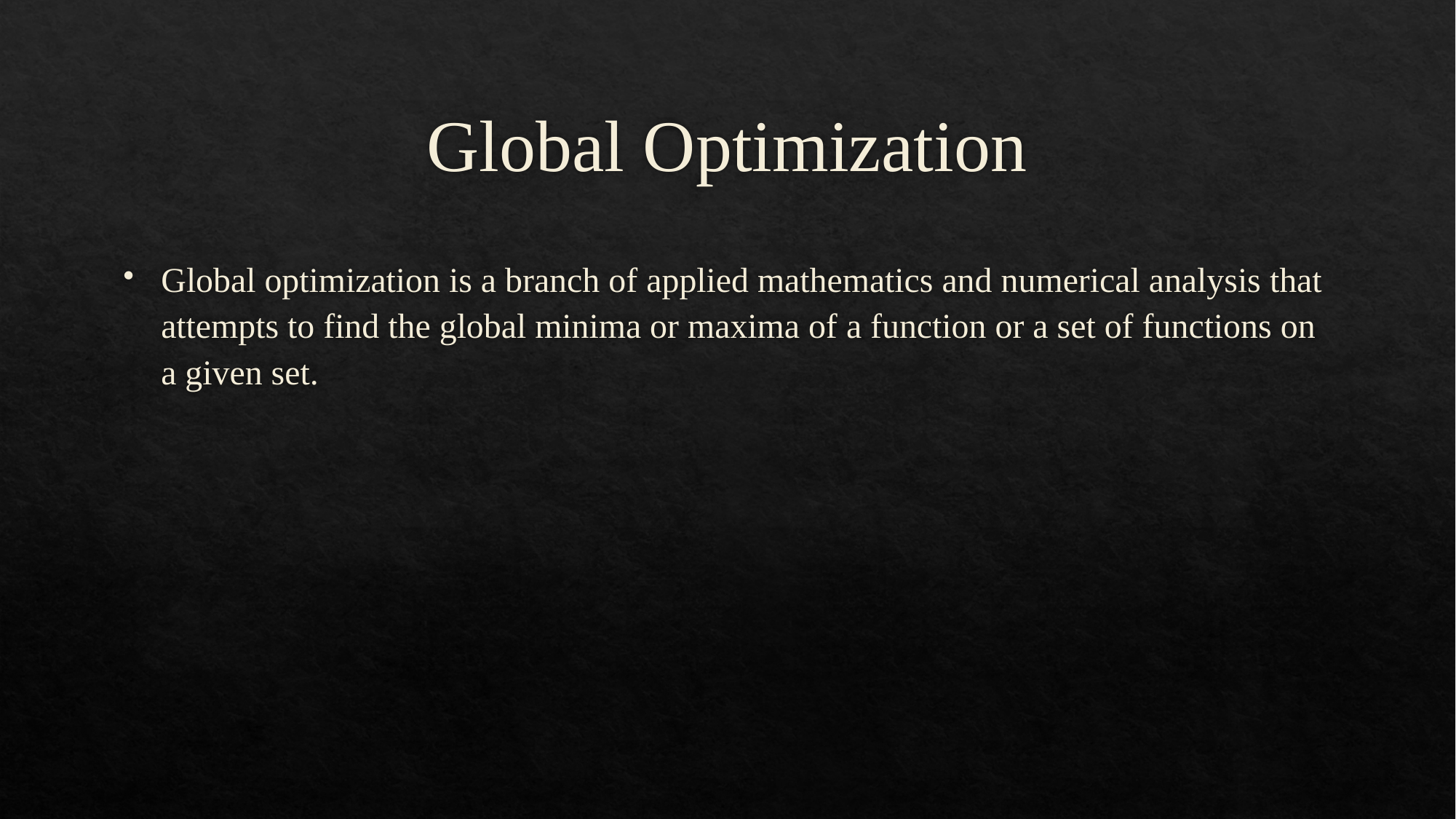

# Global Optimization
Global optimization is a branch of applied mathematics and numerical analysis that attempts to find the global minima or maxima of a function or a set of functions on a given set.